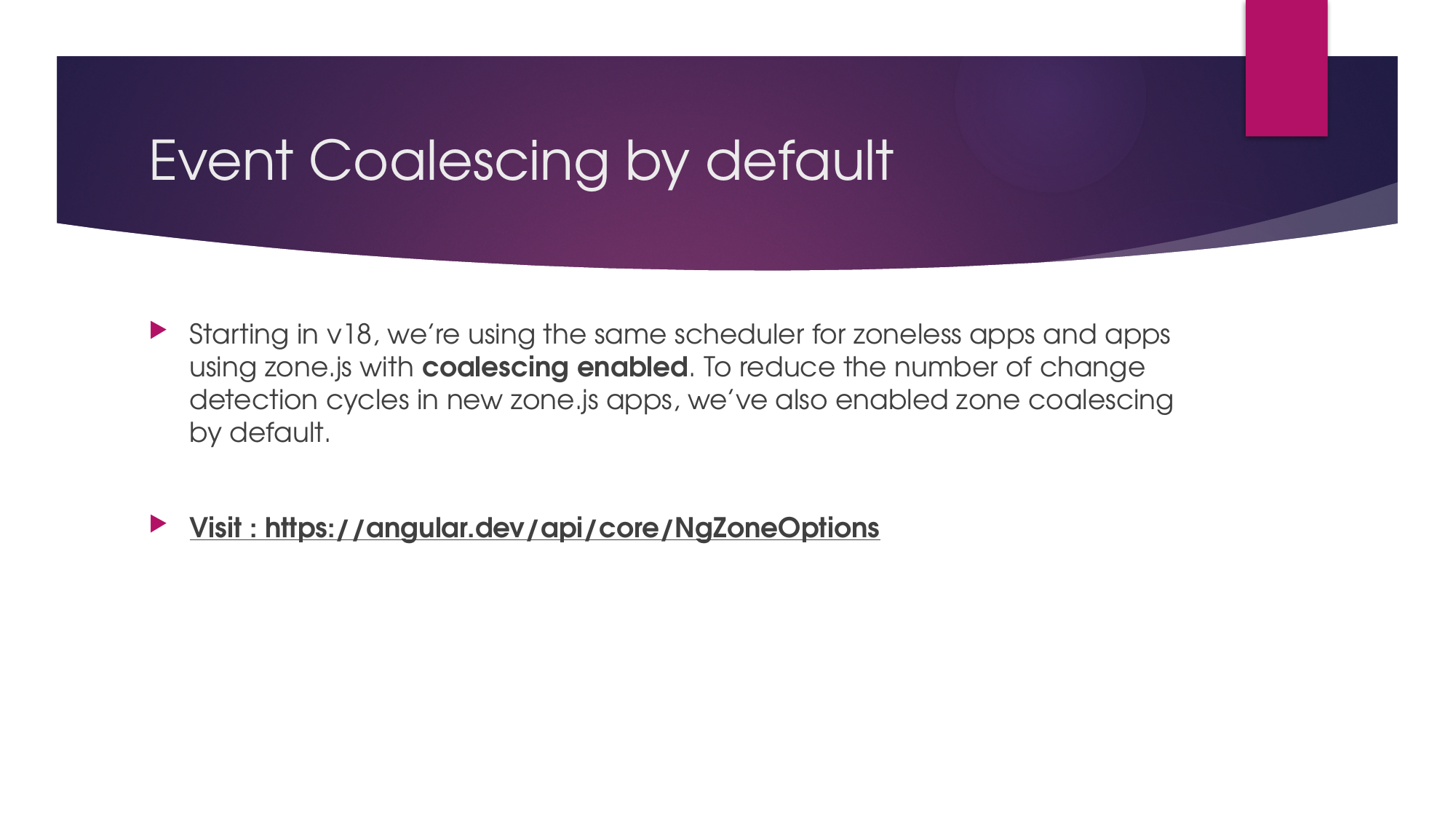

# Event Coalescing by default
Starting in v18, we’re using the same scheduler for zoneless apps and apps using zone.js with coalescing enabled. To reduce the number of change detection cycles in new zone.js apps, we’ve also enabled zone coalescing by default.

Visit : https://angular.dev/api/core/NgZoneOptions